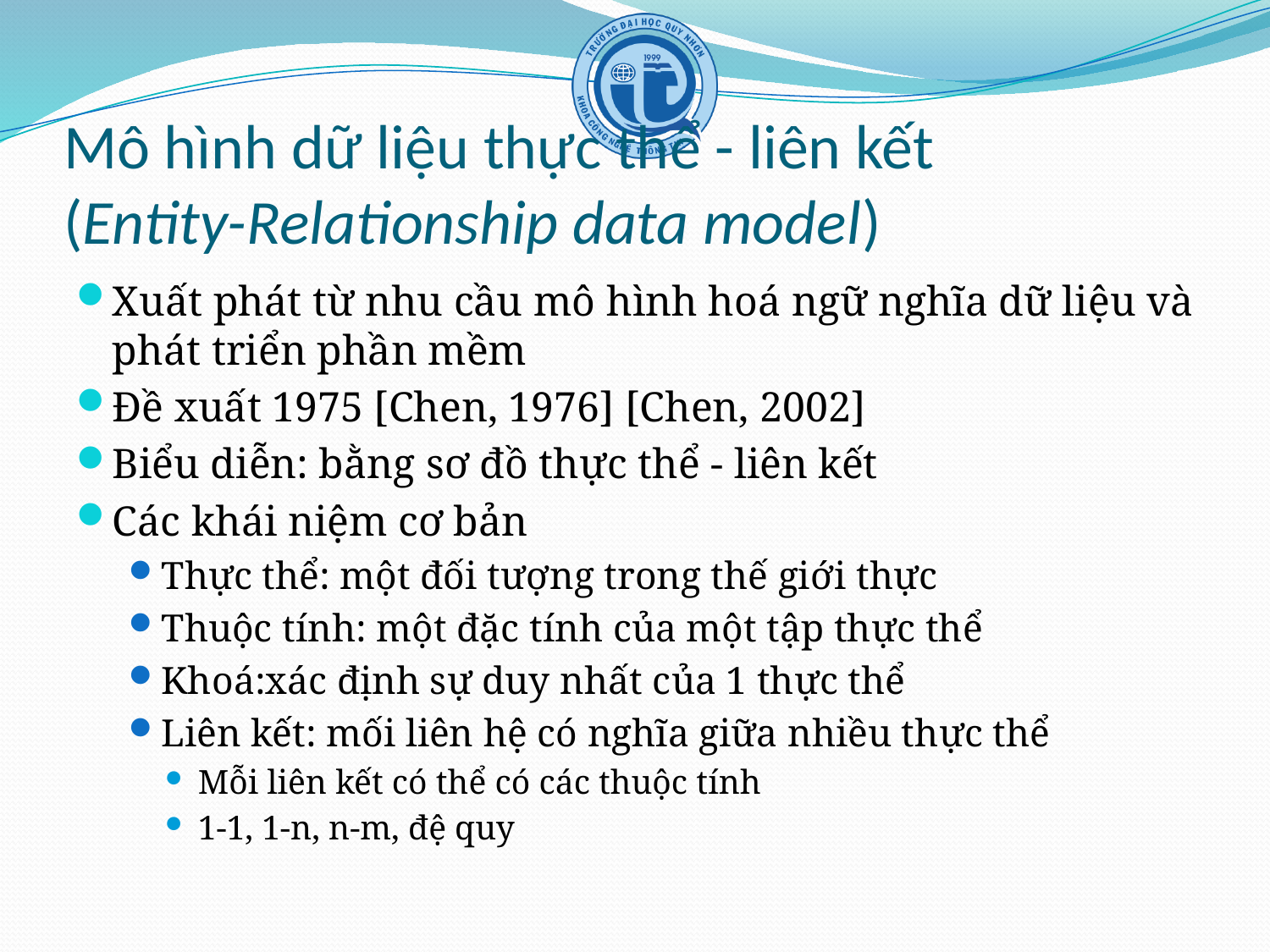

# Mô hình dữ liệu thực thể - liên kết (Entity-Relationship data model)
Xuất phát từ nhu cầu mô hình hoá ngữ nghĩa dữ liệu và
phát triển phần mềm
Đề xuất 1975 [Chen, 1976] [Chen, 2002]
Biểu diễn: bằng sơ đồ thực thể - liên kết
Các khái niệm cơ bản
Thực thể: một đối tượng trong thế giới thực
Thuộc tính: một đặc tính của một tập thực thể
Khoá:xác định sự duy nhất của 1 thực thể
Liên kết: mối liên hệ có nghĩa giữa nhiều thực thể
Mỗi liên kết có thể có các thuộc tính
1-1, 1-n, n-m, đệ quy